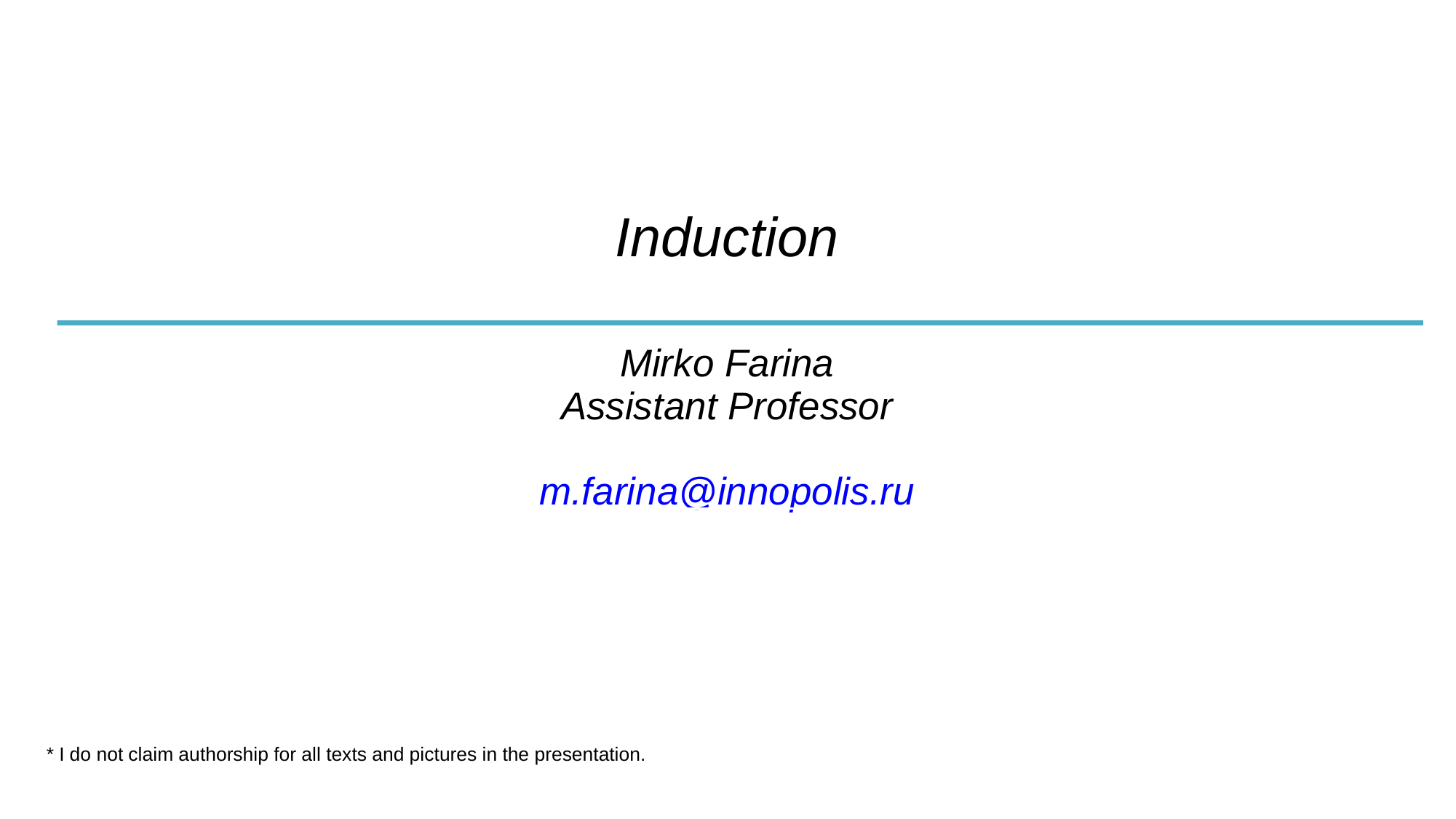

Induction

Mirko Farina
Assistant Professor

m.farina@innopolis.ru

* I do not claim authorship for all texts and pictures in the presentation.